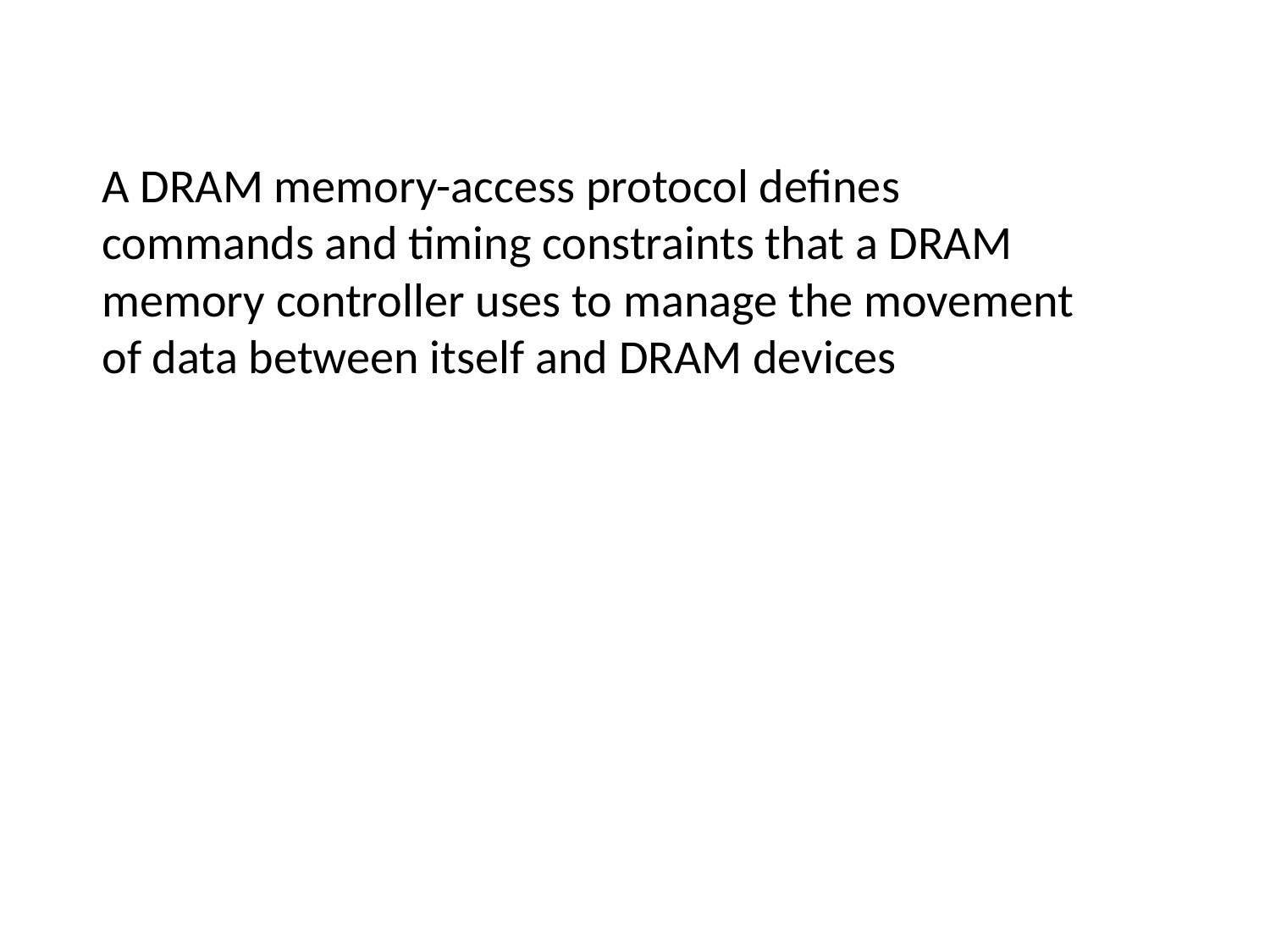

A DRAM memory-access protocol defines
commands and timing constraints that a DRAM
memory controller uses to manage the movement
of data between itself and DRAM devices